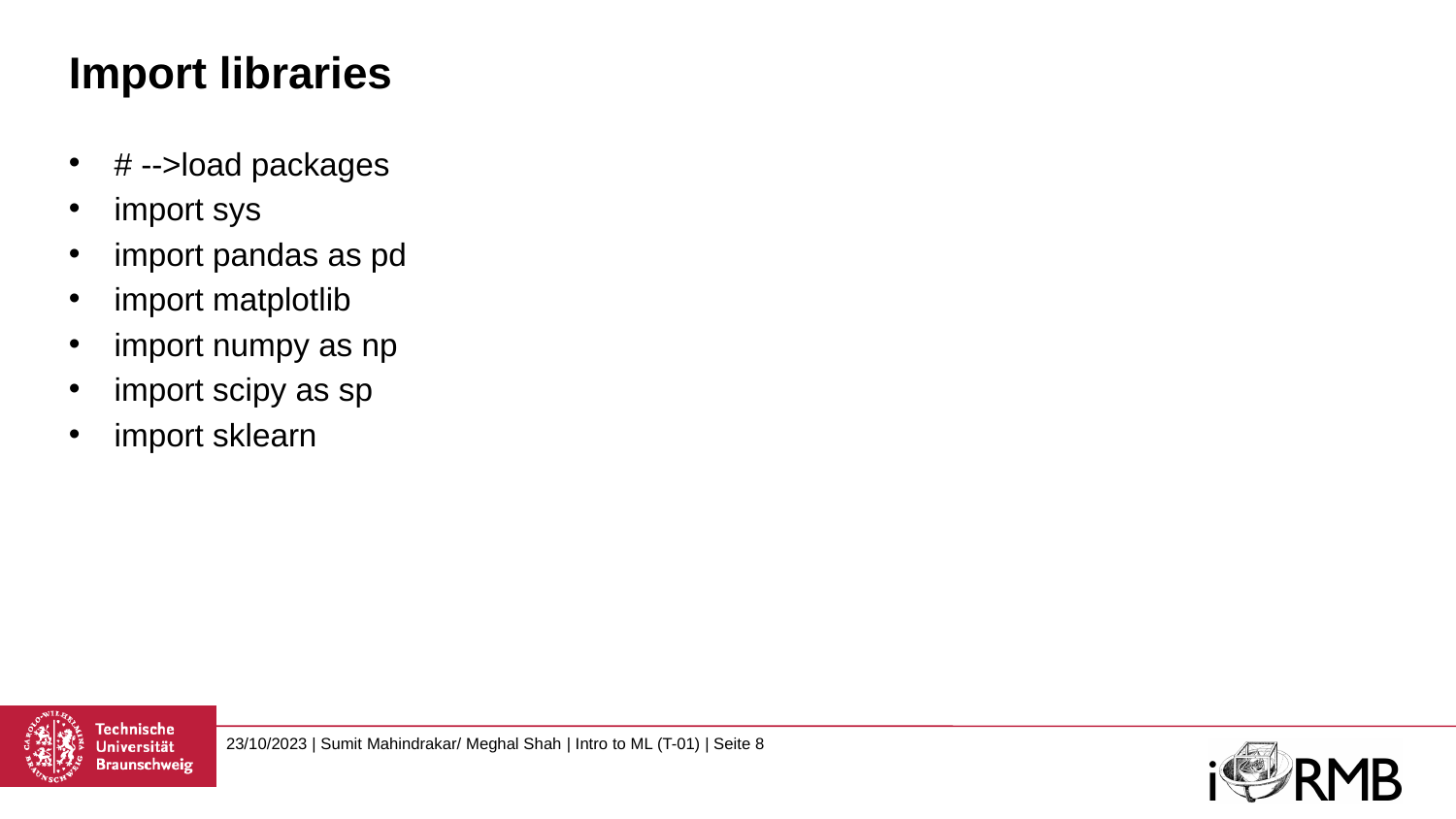

# Import libraries
# -->load packages
import sys
import pandas as pd
import matplotlib
import numpy as np
import scipy as sp
import sklearn